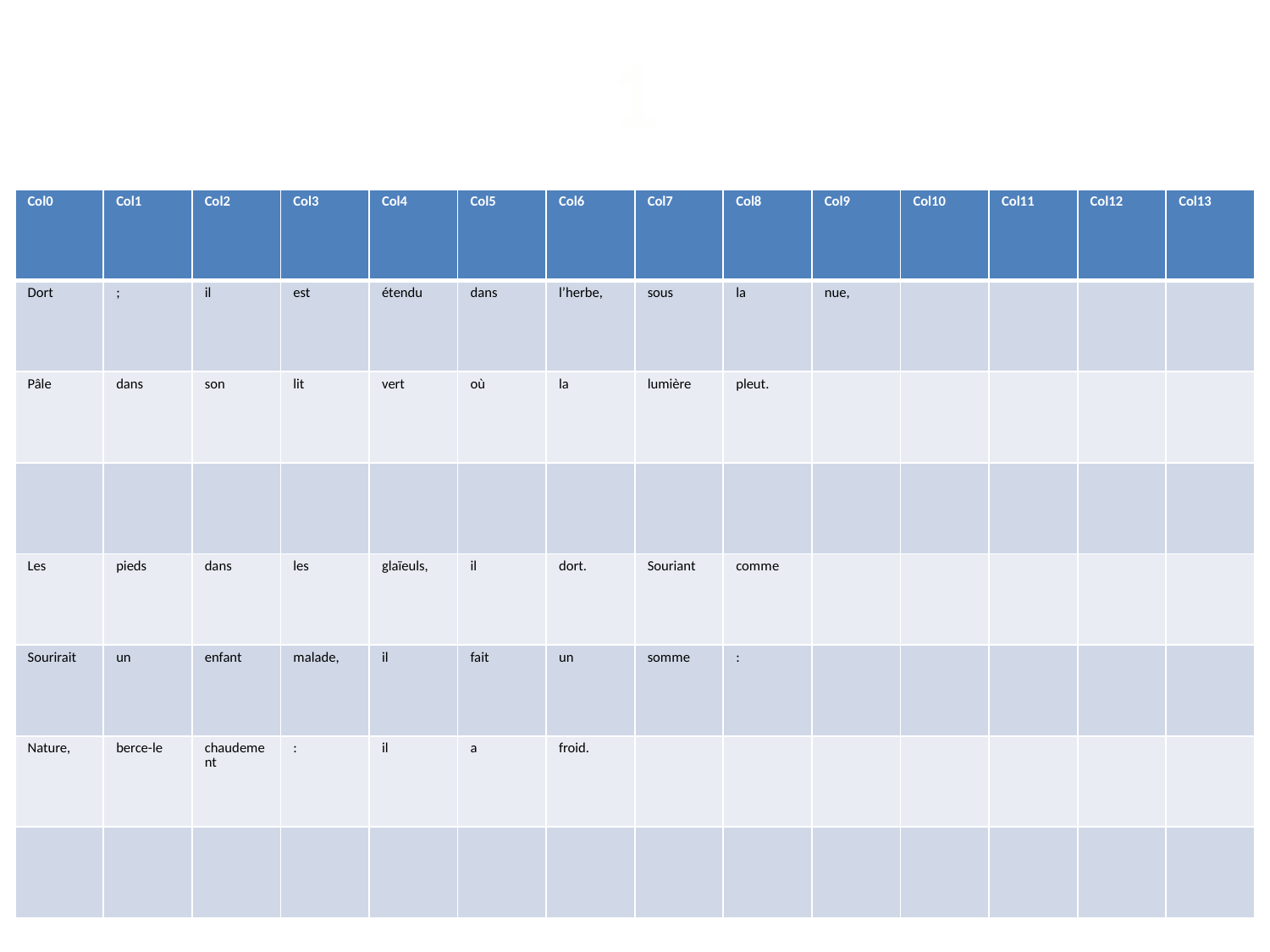

1
| Col0 | Col1 | Col2 | Col3 | Col4 | Col5 | Col6 | Col7 | Col8 | Col9 | Col10 | Col11 | Col12 | Col13 |
| --- | --- | --- | --- | --- | --- | --- | --- | --- | --- | --- | --- | --- | --- |
| Dort | ; | il | est | étendu | dans | l’herbe, | sous | la | nue, |  |  |  |  |
| Pâle | dans | son | lit | vert | où | la | lumière | pleut. |  |  |  |  |  |
|  |  |  |  |  |  |  |  |  |  |  |  |  |  |
| Les | pieds | dans | les | glaïeuls, | il | dort. | Souriant | comme |  |  |  |  |  |
| Sourirait | un | enfant | malade, | il | fait | un | somme | : |  |  |  |  |  |
| Nature, | berce-le | chaudement | : | il | a | froid. |  |  |  |  |  |  |  |
|  |  |  |  |  |  |  |  |  |  |  |  |  |  |